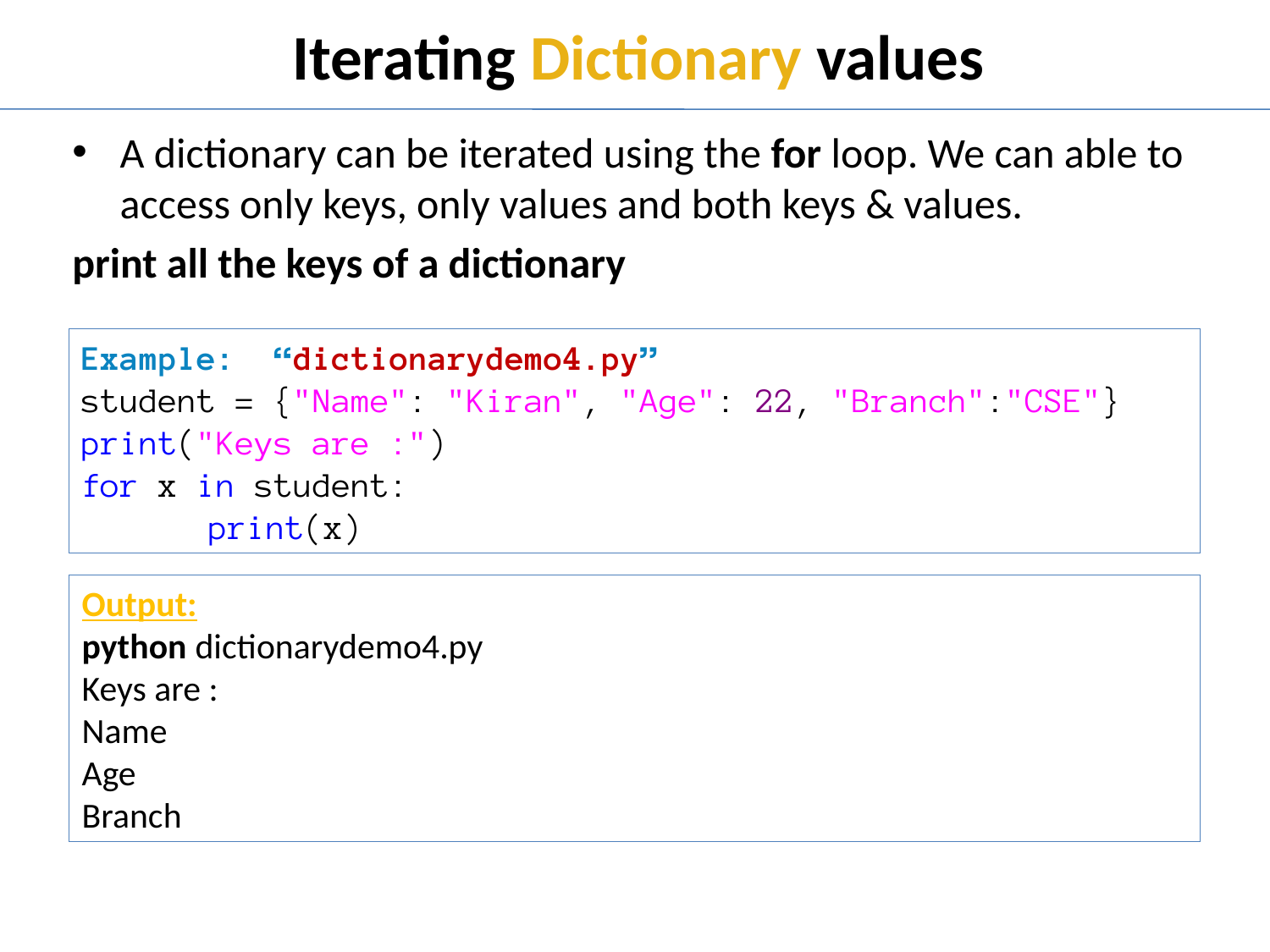

# Iterating Dictionary values
A dictionary can be iterated using the for loop. We can able to access only keys, only values and both keys & values.
print all the keys of a dictionary

Example:  “dictionarydemo4.py”
student = {"Name": "Kiran", "Age": 22, "Branch":"CSE"}
print("Keys are :")
for x in student:
	print(x)
Output:
python dictionarydemo4.py
Keys are :
Name
Age
Branch